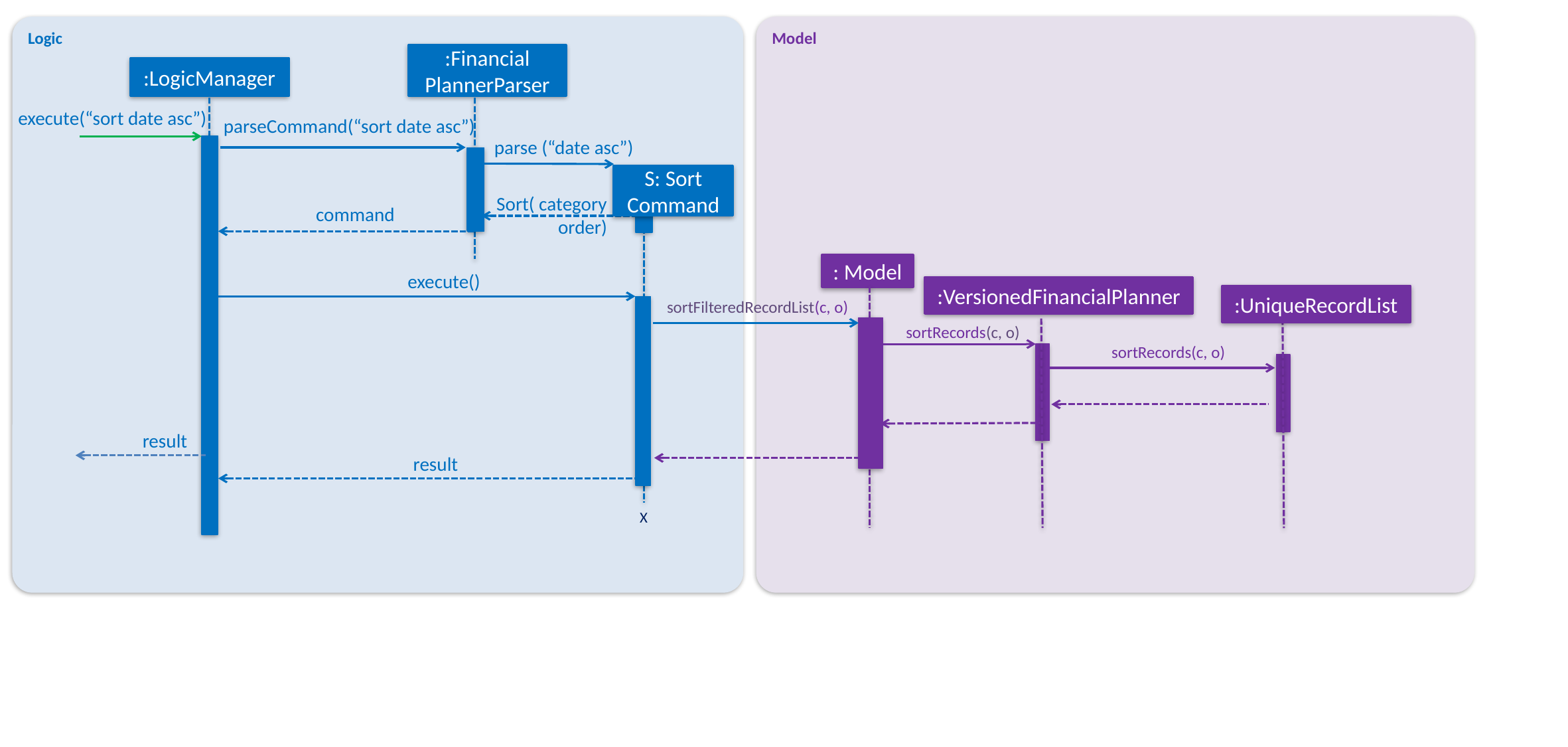

Logic
Model
:Financial PlannerParser
:LogicManager
execute(“sort date asc”)
parseCommand(“sort date asc”)
parse (“date asc”)

S: Sort
Command
Sort( category order)
command

: Model
execute()
:VersionedFinancialPlanner
:UniqueRecordList

sortFilteredRecordList(c, o)

sortRecords(c, o)
sortRecords(c, o)

result
result
X